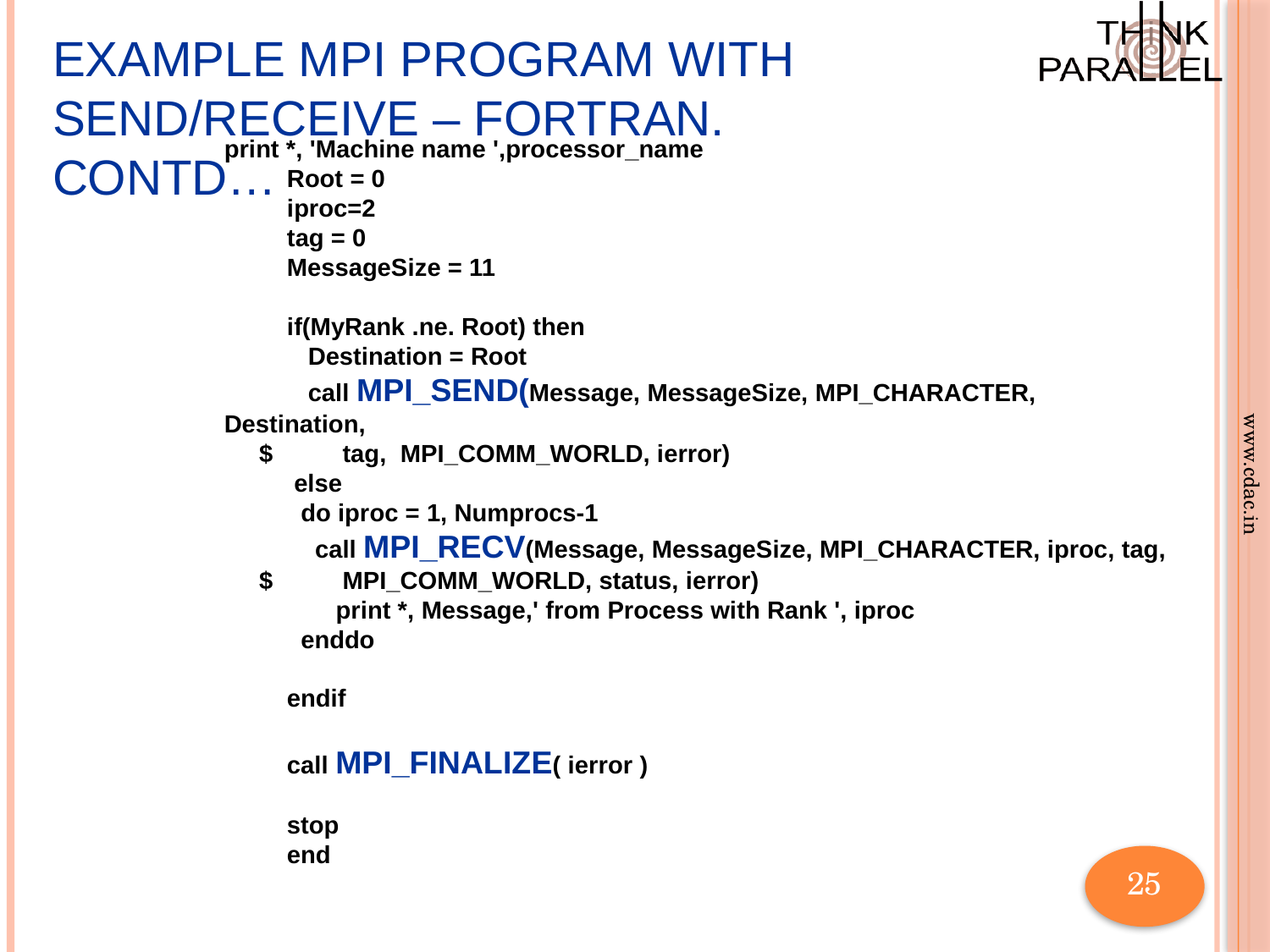

Example MPI Program with Send/Receive – Fortran. Contd…
print *, 'Machine name ',processor_name
         Root = 0
         iproc=2
         tag = 0
         MessageSize = 11

         if(MyRank .ne. Root) then
            Destination = Root
            call MPI_SEND(Message, MessageSize, MPI_CHARACTER, Destination,
     $          tag,  MPI_COMM_WORLD, ierror)
          else
           do iproc = 1, Numprocs-1
             call MPI_RECV(Message, MessageSize, MPI_CHARACTER, iproc, tag,
     $          MPI_COMM_WORLD, status, ierror)
                print *, Message,' from Process with Rank ', iproc
           enddo

         endif

         call MPI_FINALIZE( ierror )

         stop
         end

25